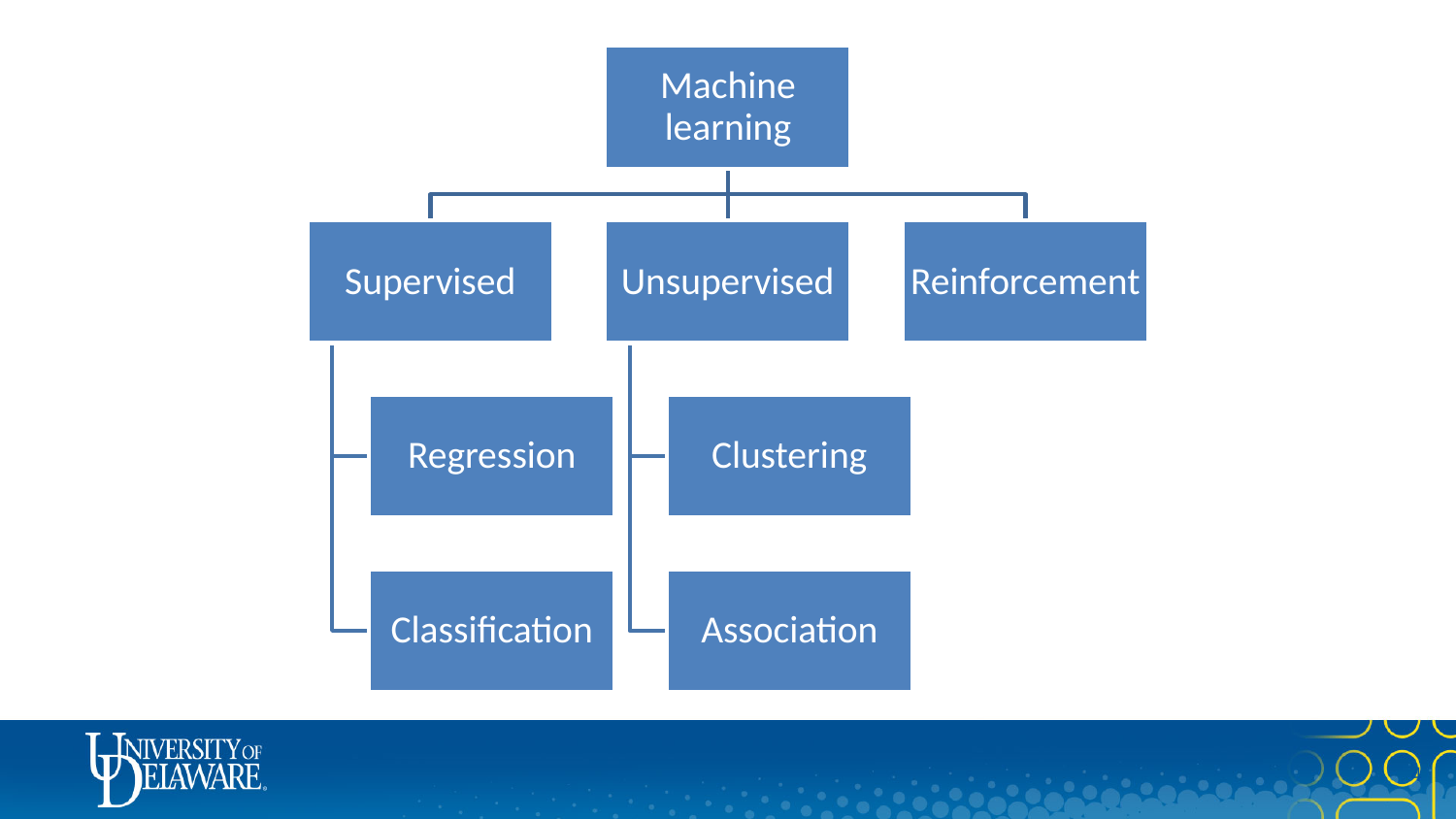

Machine learning
Supervised
Regression
Classification
Unsupervised
Clustering
Association
Reinforcement
4